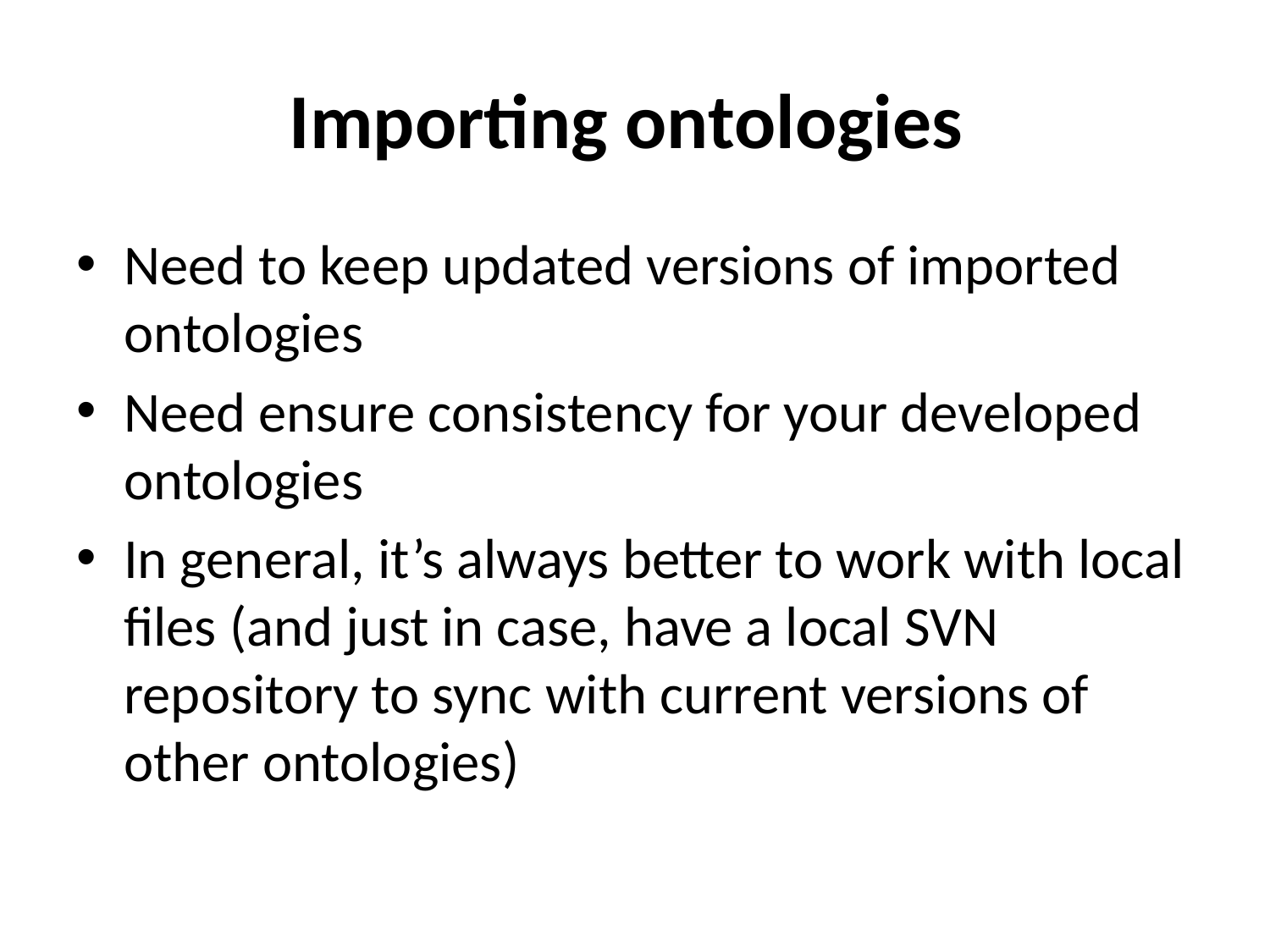

# Importing ontologies
Need to keep updated versions of imported ontologies
Need ensure consistency for your developed ontologies
In general, it’s always better to work with local files (and just in case, have a local SVN repository to sync with current versions of other ontologies)